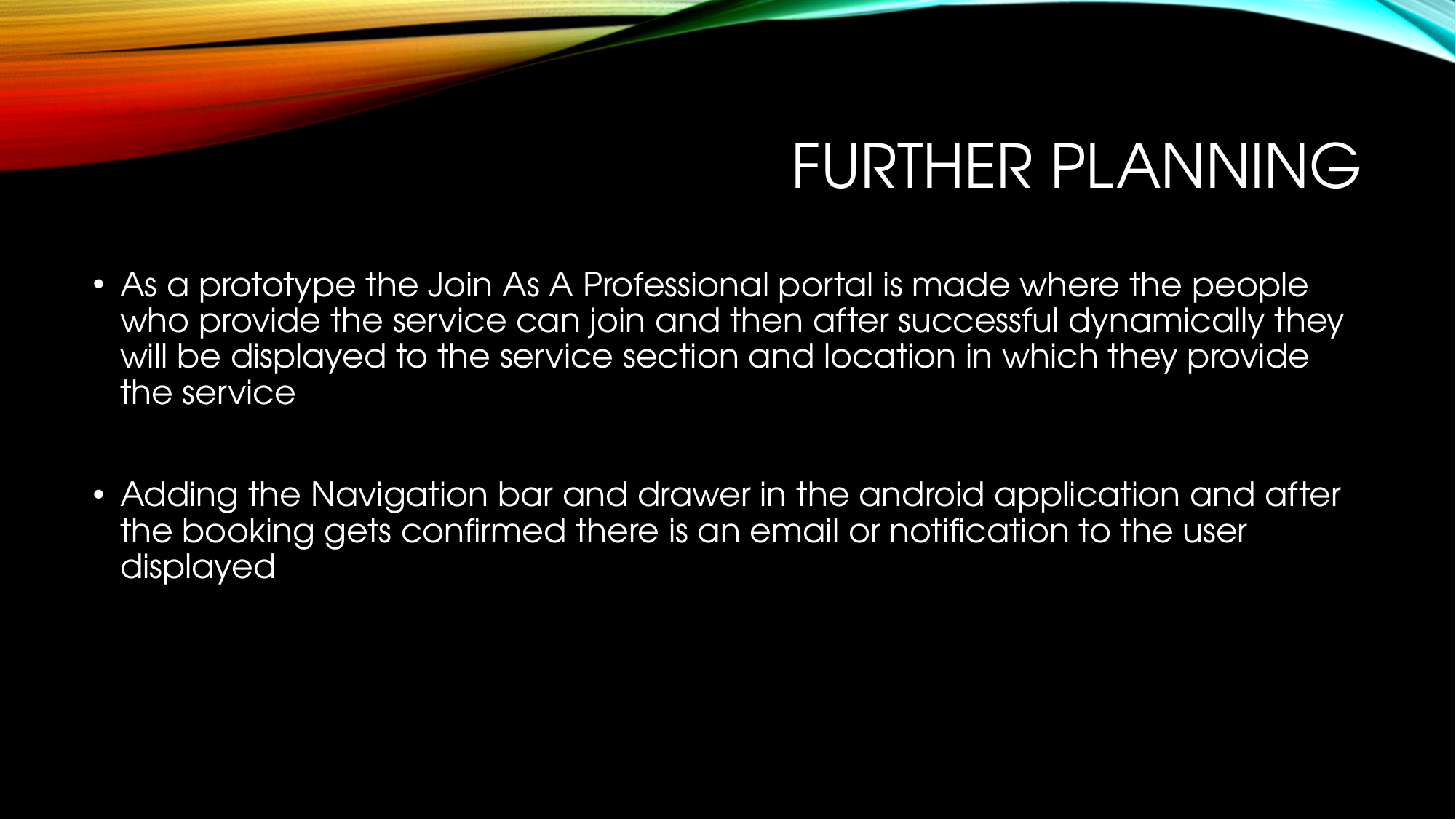

# Further planning
As a prototype the Join As A Professional portal is made where the people who provide the service can join and then after successful dynamically they will be displayed to the service section and location in which they provide the service

Adding the Navigation bar and drawer in the android application and after the booking gets confirmed there is an email or notification to the user displayed